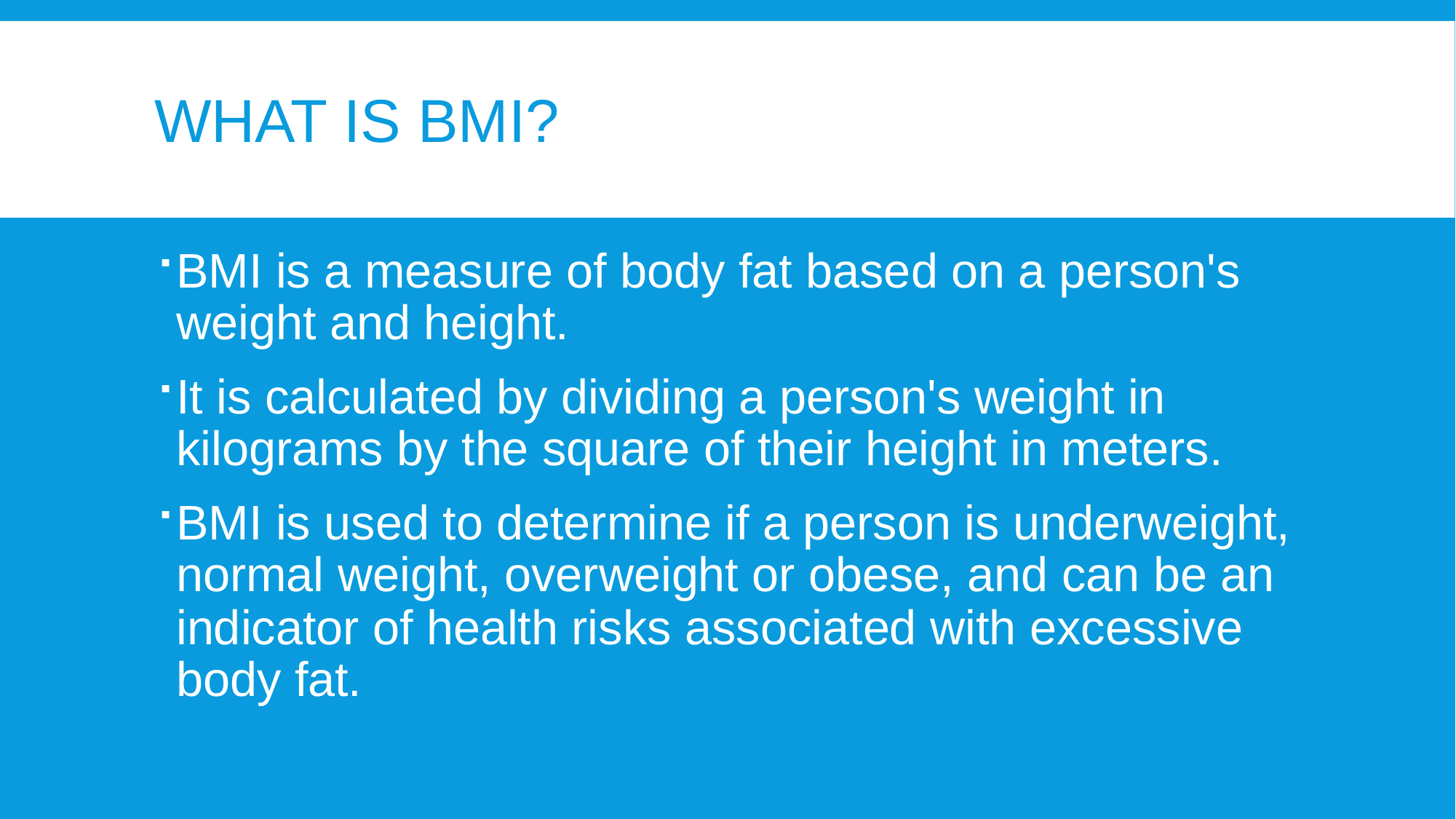

# What is BMI?
BMI is a measure of body fat based on a person's weight and height.
It is calculated by dividing a person's weight in kilograms by the square of their height in meters.
BMI is used to determine if a person is underweight, normal weight, overweight or obese, and can be an indicator of health risks associated with excessive body fat.